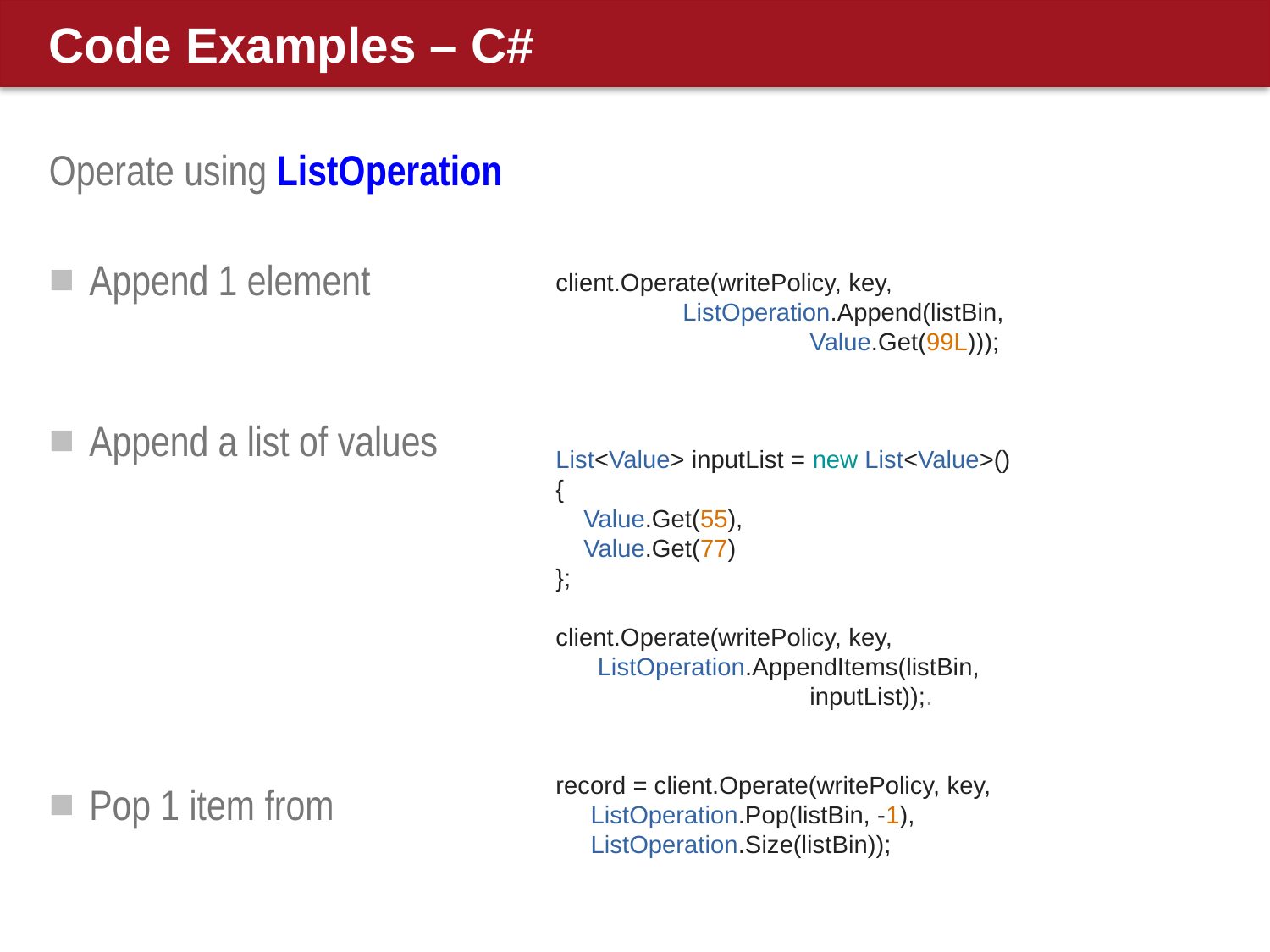

# Code Examples – C#
Operate using ListOperation
Append 1 element
Append a list of values
Pop 1 item from
client.Operate(writePolicy, key,
	ListOperation.Append(listBin,
		Value.Get(99L)));
List<Value> inputList = new List<Value>()
{
    Value.Get(55),
    Value.Get(77)    
};
client.Operate(writePolicy, key,
      ListOperation.AppendItems(listBin,
		inputList));.

record = client.Operate(writePolicy, key,
     ListOperation.Pop(listBin, -1),
     ListOperation.Size(listBin));